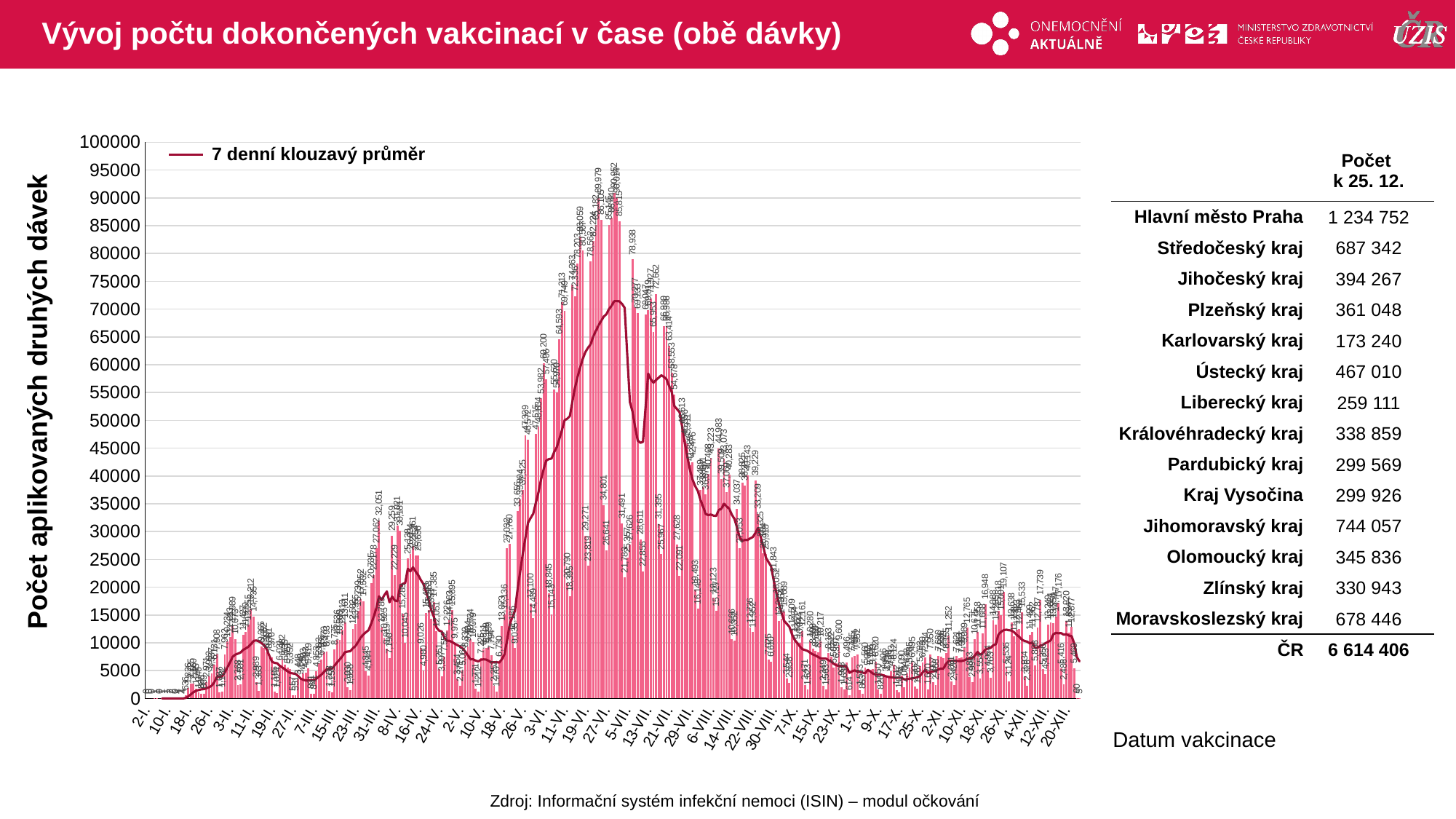

# Vývoj počtu dokončených vakcinací v čase (obě dávky)

### Chart

| Category | dokončené očkování |
|---|---|
| 2-I. | 0.0 |
| 3-I. | 0.0 |
| 4-I. | 0.0 |
| 5-I. | 1.0 |
| 6-I. | 1.0 |
| 7-I. | 0.0 |
| 8-I. | 1.0 |
| 9-I. | 1.0 |
| 10-I. | 1.0 |
| 11-I. | 2.0 |
| 12-I. | 2.0 |
| 13-I. | 0.0 |
| 14-I. | 4.0 |
| 15-I. | 1.0 |
| 16-I. | 4.0 |
| 17-I. | 636.0 |
| 18-I. | 1826.0 |
| 19-I. | 2725.0 |
| 20-I. | 2660.0 |
| 21-I. | 1745.0 |
| 22-I. | 1046.0 |
| 23-I. | 880.0 |
| 24-I. | 869.0 |
| 25-I. | 2971.0 |
| 26-I. | 3993.0 |
| 27-I. | 4537.0 |
| 28-I. | 6131.0 |
| 29-I. | 7908.0 |
| 30-I. | 1087.0 |
| 31-I. | 1182.0 |
| 1-II. | 7962.0 |
| 2-II. | 10234.0 |
| 3-II. | 11013.0 |
| 4-II. | 12989.0 |
| 5-II. | 10673.0 |
| 6-II. | 2368.0 |
| 7-II. | 2501.0 |
| 8-II. | 11427.0 |
| 9-II. | 11910.0 |
| 10-II. | 13255.0 |
| 11-II. | 16212.0 |
| 12-II. | 14735.0 |
| 13-II. | 2989.0 |
| 14-II. | 1383.0 |
| 15-II. | 9365.0 |
| 16-II. | 9082.0 |
| 17-II. | 8307.0 |
| 18-II. | 8081.0 |
| 19-II. | 7370.0 |
| 20-II. | 1185.0 |
| 21-II. | 1024.0 |
| 22-II. | 6031.0 |
| 23-II. | 6982.0 |
| 24-II. | 6035.0 |
| 25-II. | 5551.0 |
| 26-II. | 5352.0 |
| 27-II. | 557.0 |
| 28-II. | 551.0 |
| 1-III. | 3448.0 |
| 2-III. | 3548.0 |
| 3-III. | 4503.0 |
| 4-III. | 4683.0 |
| 5-III. | 5419.0 |
| 6-III. | 861.0 |
| 7-III. | 841.0 |
| 8-III. | 4853.0 |
| 9-III. | 6382.0 |
| 10-III. | 6956.0 |
| 11-III. | 8370.0 |
| 12-III. | 8493.0 |
| 13-III. | 1308.0 |
| 14-III. | 1153.0 |
| 15-III. | 8775.0 |
| 16-III. | 10536.0 |
| 17-III. | 10506.0 |
| 18-III. | 12413.0 |
| 19-III. | 13611.0 |
| 20-III. | 2030.0 |
| 21-III. | 1558.0 |
| 22-III. | 12502.0 |
| 23-III. | 13355.0 |
| 24-III. | 15739.0 |
| 25-III. | 17852.0 |
| 26-III. | 17502.0 |
| 27-III. | 4845.0 |
| 28-III. | 4144.0 |
| 29-III. | 20735.0 |
| 30-III. | 22178.0 |
| 31-III. | 27062.0 |
| 1-IV. | 32051.0 |
| 2-IV. | 12789.0 |
| 3-IV. | 10925.0 |
| 4-IV. | 8919.0 |
| 5-IV. | 7190.0 |
| 6-IV. | 29259.0 |
| 7-IV. | 22229.0 |
| 8-IV. | 31021.0 |
| 9-IV. | 30181.0 |
| 10-IV. | 15289.0 |
| 11-IV. | 10045.0 |
| 12-IV. | 25138.0 |
| 13-IV. | 26034.0 |
| 14-IV. | 27361.0 |
| 15-IV. | 25754.0 |
| 16-IV. | 25656.0 |
| 17-IV. | 9026.0 |
| 18-IV. | 4980.0 |
| 19-IV. | 15433.0 |
| 20-IV. | 15863.0 |
| 21-IV. | 14351.0 |
| 22-IV. | 17385.0 |
| 23-IV. | 12051.0 |
| 24-IV. | 5251.0 |
| 25-IV. | 3997.0 |
| 26-IV. | 7552.0 |
| 27-IV. | 12226.0 |
| 28-IV. | 14003.0 |
| 29-IV. | 15895.0 |
| 30-IV. | 9975.0 |
| 1-V. | 3454.0 |
| 2-V. | 2271.0 |
| 3-V. | 5060.0 |
| 4-V. | 8339.0 |
| 5-V. | 9404.0 |
| 6-V. | 10724.0 |
| 7-V. | 10079.0 |
| 8-V. | 1771.0 |
| 9-V. | 1212.0 |
| 10-V. | 7225.0 |
| 11-V. | 8811.0 |
| 12-V. | 9109.0 |
| 13-V. | 9159.0 |
| 14-V. | 7794.0 |
| 15-V. | 2252.0 |
| 16-V. | 1270.0 |
| 17-V. | 6730.0 |
| 18-V. | 13073.0 |
| 19-V. | 15136.0 |
| 20-V. | 27032.0 |
| 21-V. | 27760.0 |
| 22-V. | 11186.0 |
| 23-V. | 9035.0 |
| 24-V. | 33656.0 |
| 25-V. | 35804.0 |
| 26-V. | 37525.0 |
| 27-V. | 47329.0 |
| 28-V. | 46572.0 |
| 29-V. | 17100.0 |
| 30-V. | 14439.0 |
| 31-V. | 47515.0 |
| 1-VI. | 48834.0 |
| 2-VI. | 53982.0 |
| 3-VI. | 60200.0 |
| 4-VI. | 57406.0 |
| 5-VI. | 18845.0 |
| 6-VI. | 15143.0 |
| 7-VI. | 55620.0 |
| 8-VI. | 54970.0 |
| 9-VI. | 64593.0 |
| 10-VI. | 71213.0 |
| 11-VI. | 69749.0 |
| 12-VI. | 20790.0 |
| 13-VI. | 18395.0 |
| 14-VI. | 74363.0 |
| 15-VI. | 72336.0 |
| 16-VI. | 78203.0 |
| 17-VI. | 83059.0 |
| 18-VI. | 80507.0 |
| 19-VI. | 29271.0 |
| 20-VI. | 23819.0 |
| 21-VI. | 78562.0 |
| 22-VI. | 82224.0 |
| 23-VI. | 85182.0 |
| 24-VI. | 89979.0 |
| 25-VI. | 86105.0 |
| 26-VI. | 34801.0 |
| 27-VI. | 26641.0 |
| 28-VI. | 85145.0 |
| 29-VI. | 86440.0 |
| 30-VI. | 90952.0 |
| 1-VII. | 90014.0 |
| 2-VII. | 85815.0 |
| 3-VII. | 31491.0 |
| 4-VII. | 21783.0 |
| 5-VII. | 25357.0 |
| 6-VII. | 27626.0 |
| 7-VII. | 78938.0 |
| 8-VII. | 70277.0 |
| 9-VII. | 69233.0 |
| 10-VII. | 28611.0 |
| 11-VII. | 22855.0 |
| 12-VII. | 69047.0 |
| 13-VII. | 69819.0 |
| 14-VII. | 71927.0 |
| 15-VII. | 65953.0 |
| 16-VII. | 72662.0 |
| 17-VII. | 31395.0 |
| 18-VII. | 25967.0 |
| 19-VII. | 66980.0 |
| 20-VII. | 66986.0 |
| 21-VII. | 63414.0 |
| 22-VII. | 58553.0 |
| 23-VII. | 54678.0 |
| 24-VII. | 27628.0 |
| 25-VII. | 22091.0 |
| 26-VII. | 48613.0 |
| 27-VII. | 46556.0 |
| 28-VII. | 45911.0 |
| 29-VII. | 41885.0 |
| 30-VII. | 42476.0 |
| 31-VII. | 19493.0 |
| 1-VIII. | 16143.0 |
| 2-VIII. | 37489.0 |
| 3-VIII. | 38041.0 |
| 4-VIII. | 36679.0 |
| 5-VIII. | 40408.0 |
| 6-VIII. | 43223.0 |
| 7-VIII. | 18123.0 |
| 8-VIII. | 15727.0 |
| 9-VIII. | 44983.0 |
| 10-VIII. | 39509.0 |
| 11-VIII. | 43073.0 |
| 12-VIII. | 37069.0 |
| 13-VIII. | 40283.0 |
| 14-VIII. | 10666.0 |
| 15-VIII. | 10352.0 |
| 16-VIII. | 34037.0 |
| 17-VIII. | 27053.0 |
| 18-VIII. | 38825.0 |
| 19-VIII. | 38312.0 |
| 20-VIII. | 40143.0 |
| 21-VIII. | 12726.0 |
| 22-VIII. | 11952.0 |
| 23-VIII. | 39229.0 |
| 24-VIII. | 33209.0 |
| 25-VIII. | 28325.0 |
| 26-VIII. | 26104.0 |
| 27-VIII. | 25918.0 |
| 28-VIII. | 7025.0 |
| 29-VIII. | 6610.0 |
| 30-VIII. | 21843.0 |
| 31-VIII. | 18052.0 |
| 1-IX. | 13975.0 |
| 2-IX. | 14364.0 |
| 3-IX. | 15689.0 |
| 4-IX. | 3544.0 |
| 5-IX. | 2838.0 |
| 6-IX. | 12509.0 |
| 7-IX. | 11084.0 |
| 8-IX. | 9835.0 |
| 9-IX. | 10044.0 |
| 10-IX. | 12161.0 |
| 11-IX. | 2471.0 |
| 12-IX. | 1623.0 |
| 13-IX. | 10280.0 |
| 14-IX. | 8998.0 |
| 15-IX. | 8510.0 |
| 16-IX. | 8259.0 |
| 17-IX. | 10217.0 |
| 18-IX. | 2349.0 |
| 19-IX. | 1563.0 |
| 20-IX. | 8183.0 |
| 21-IX. | 7522.0 |
| 22-IX. | 5507.0 |
| 23-IX. | 6397.0 |
| 24-IX. | 9600.0 |
| 25-IX. | 1993.0 |
| 26-IX. | 1633.0 |
| 27-IX. | 6496.0 |
| 28-IX. | 614.0 |
| 29-IX. | 7445.0 |
| 30-IX. | 7684.0 |
| 1-X. | 7952.0 |
| 2-X. | 1533.0 |
| 3-X. | 863.0 |
| 4-X. | 5560.0 |
| 5-X. | 5063.0 |
| 6-X. | 5156.0 |
| 7-X. | 5243.0 |
| 8-X. | 6620.0 |
| 9-X. | 1650.0 |
| 10-X. | 826.0 |
| 11-X. | 4406.0 |
| 12-X. | 3990.0 |
| 13-X. | 4178.0 |
| 14-X. | 4933.0 |
| 15-X. | 6124.0 |
| 16-X. | 1512.0 |
| 17-X. | 1046.0 |
| 18-X. | 4090.0 |
| 19-X. | 2084.0 |
| 20-X. | 4448.0 |
| 21-X. | 5585.0 |
| 22-X. | 6495.0 |
| 23-X. | 2202.0 |
| 24-X. | 1767.0 |
| 25-X. | 5792.0 |
| 26-X. | 6530.0 |
| 27-X. | 7384.0 |
| 28-X. | 1670.0 |
| 29-X. | 7950.0 |
| 30-X. | 2907.0 |
| 31-X. | 2468.0 |
| 1-XI. | 7680.0 |
| 2-XI. | 7536.0 |
| 3-XI. | 7292.0 |
| 4-XI. | 8155.0 |
| 5-XI. | 11252.0 |
| 6-XI. | 3051.0 |
| 7-XI. | 2428.0 |
| 8-XI. | 7621.0 |
| 9-XI. | 7283.0 |
| 10-XI. | 7363.0 |
| 11-XI. | 9089.0 |
| 12-XI. | 12765.0 |
| 13-XI. | 3853.0 |
| 14-XI. | 2996.0 |
| 15-XI. | 10675.0 |
| 16-XI. | 11958.0 |
| 17-XI. | 3554.0 |
| 18-XI. | 11668.0 |
| 19-XI. | 16948.0 |
| 20-XI. | 4964.0 |
| 21-XI. | 3763.0 |
| 22-XI. | 14088.0 |
| 23-XI. | 13235.0 |
| 24-XI. | 15818.0 |
| 25-XI. | 15001.0 |
| 26-XI. | 19107.0 |
| 27-XI. | 5536.0 |
| 28-XI. | 3124.0 |
| 29-XI. | 13638.0 |
| 30-XI. | 11198.0 |
| 1-XII. | 12423.0 |
| 2-XII. | 12468.0 |
| 3-XII. | 15533.0 |
| 4-XII. | 3934.0 |
| 5-XII. | 2326.0 |
| 6-XII. | 11499.0 |
| 7-XII. | 11962.0 |
| 8-XII. | 5888.0 |
| 9-XII. | 12787.0 |
| 10-XII. | 17739.0 |
| 11-XII. | 5256.0 |
| 12-XII. | 4423.0 |
| 13-XII. | 13249.0 |
| 14-XII. | 13624.0 |
| 15-XII. | 13554.0 |
| 16-XII. | 14747.0 |
| 17-XII. | 17176.0 |
| 18-XII. | 5416.0 |
| 19-XII. | 2486.0 |
| 20-XII. | 13920.0 |
| 21-XII. | 11854.0 |
| 22-XII. | 12877.0 |
| 23-XII. | 5469.0 |
| 24-XII. | 90.0 |
| 25-XII. | 5.0 |
|  | Počet k 25. 12. |
| --- | --- |
| Hlavní město Praha | 1 234 752 |
| Středočeský kraj | 687 342 |
| Jihočeský kraj | 394 267 |
| Plzeňský kraj | 361 048 |
| Karlovarský kraj | 173 240 |
| Ústecký kraj | 467 010 |
| Liberecký kraj | 259 111 |
| Královéhradecký kraj | 338 859 |
| Pardubický kraj | 299 569 |
| Kraj Vysočina | 299 926 |
| Jihomoravský kraj | 744 057 |
| Olomoucký kraj | 345 836 |
| Zlínský kraj | 330 943 |
| Moravskoslezský kraj | 678 446 |
| ČR | 6 614 406 |
7 denní klouzavý průměr
Počet aplikovaných druhých dávek
Datum vakcinace
Zdroj: Informační systém infekční nemoci (ISIN) – modul očkování